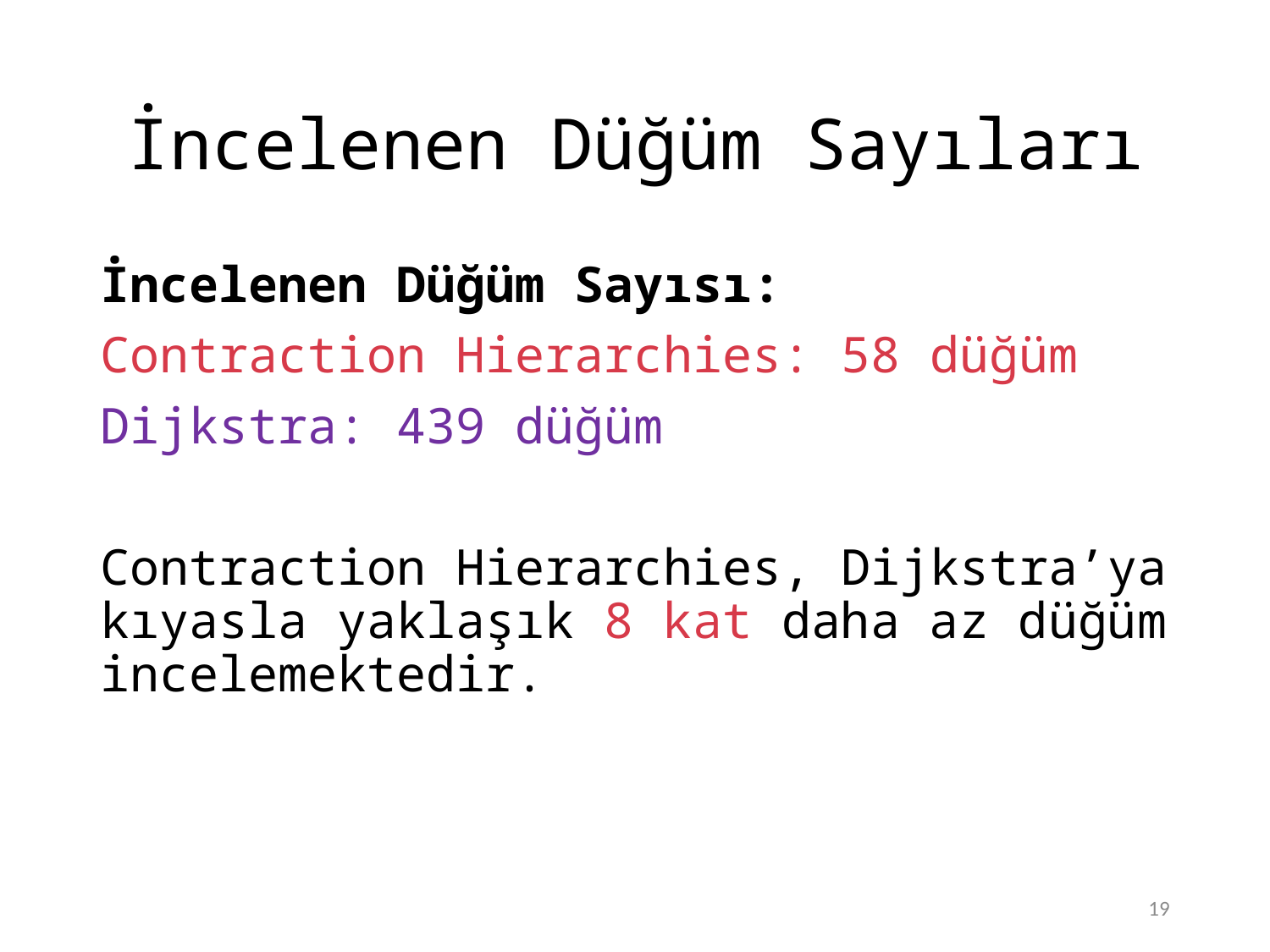

# İncelenen Düğüm Sayıları
İncelenen Düğüm Sayısı:
Contraction Hierarchies: 58 düğüm
Dijkstra: 439 düğüm

Contraction Hierarchies, Dijkstra’ya kıyasla yaklaşık 8 kat daha az düğüm incelemektedir.

19